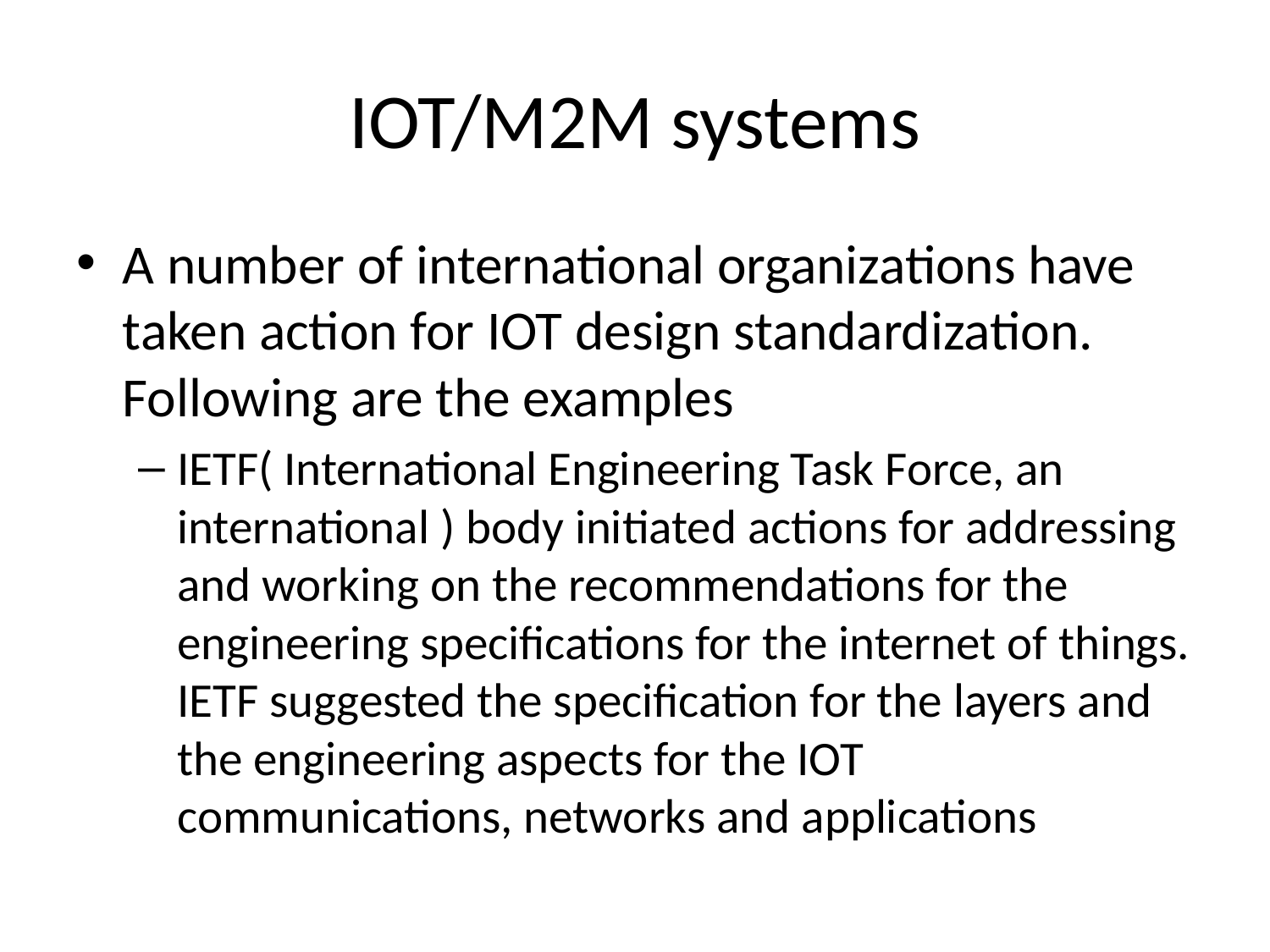

# IOT/M2M systems
A number of international organizations have taken action for IOT design standardization. Following are the examples
IETF( International Engineering Task Force, an international ) body initiated actions for addressing and working on the recommendations for the engineering specifications for the internet of things. IETF suggested the specification for the layers and the engineering aspects for the IOT communications, networks and applications